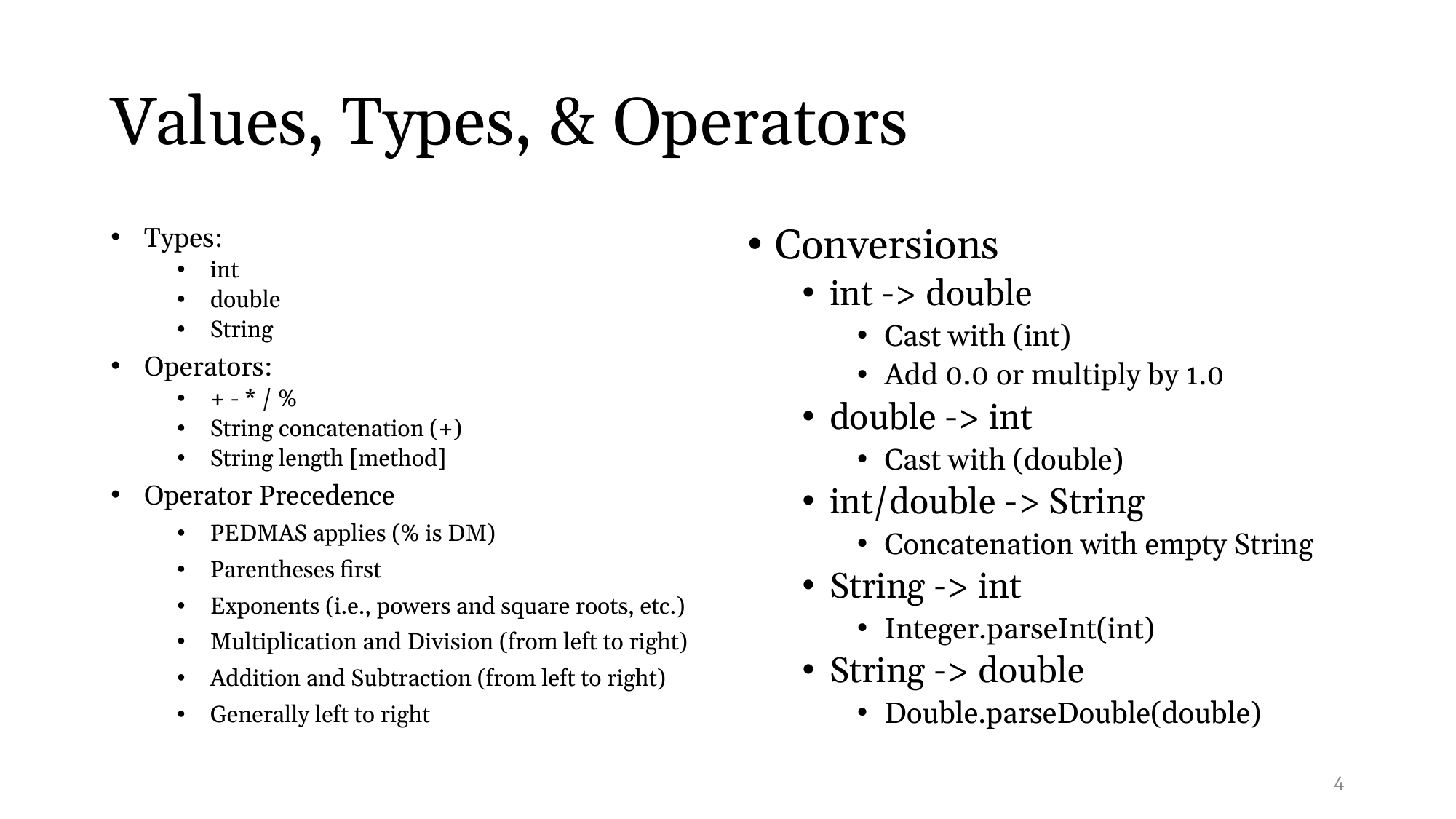

# Values, Types, & Operators
Types:
int
double
String
Operators:
+ - * / %
String concatenation (+)
String length [method]
Operator Precedence
PEDMAS applies (% is DM)
Parentheses first
Exponents (i.e., powers and square roots, etc.)
Multiplication and Division (from left to right)
Addition and Subtraction (from left to right)
Generally left to right
Conversions
int -> double
Cast with (int)
Add 0.0 or multiply by 1.0
double -> int
Cast with (double)
int/double -> String
Concatenation with empty String
String -> int
Integer.parseInt(int)
String -> double
Double.parseDouble(double)

4